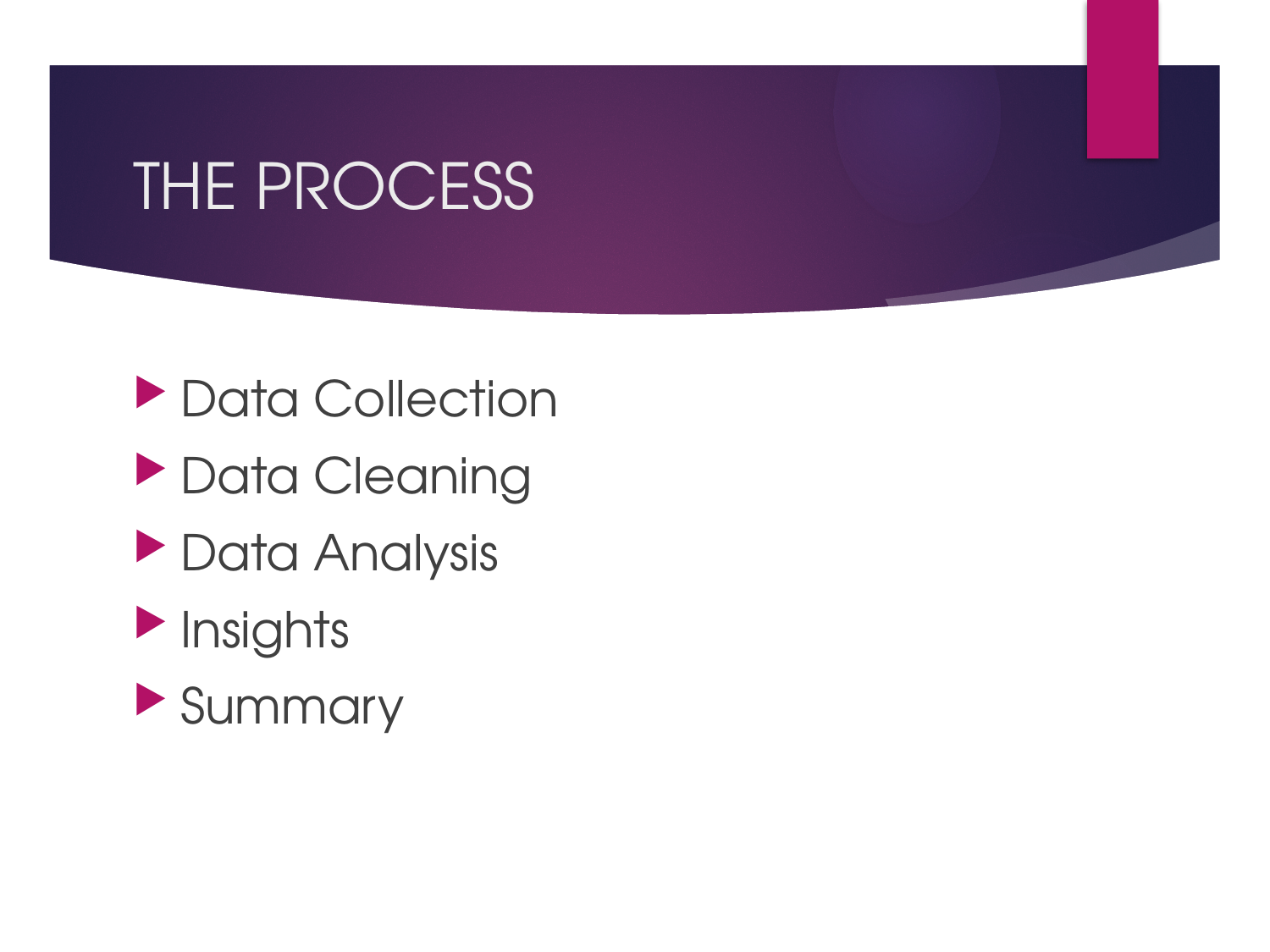

# THE PROCESS
Data Collection
Data Cleaning
Data Analysis
Insights
Summary